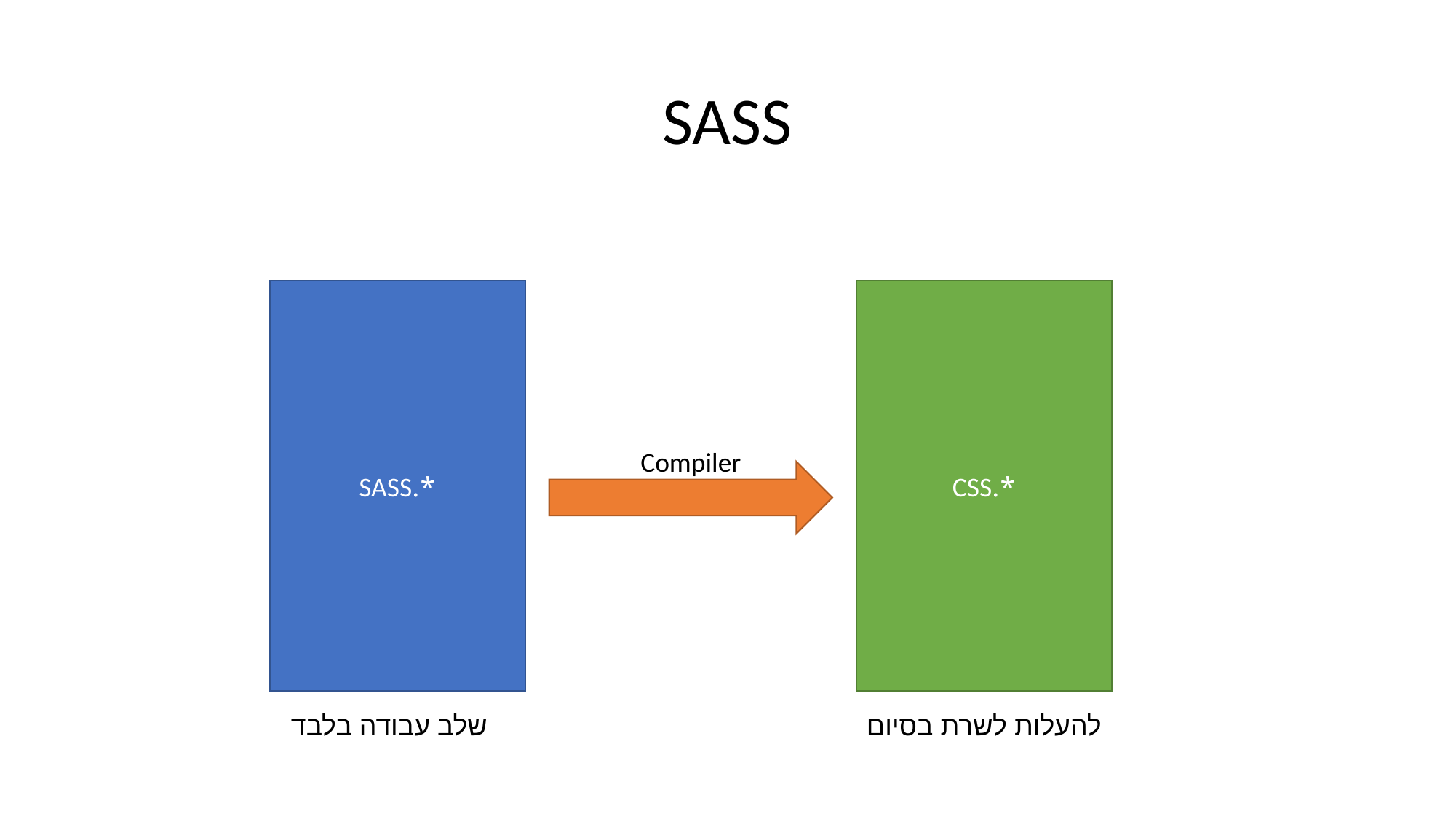

# SASS
*.SASS
*.CSS
Compiler

שלב עבודה בלבד
להעלות לשרת בסיום